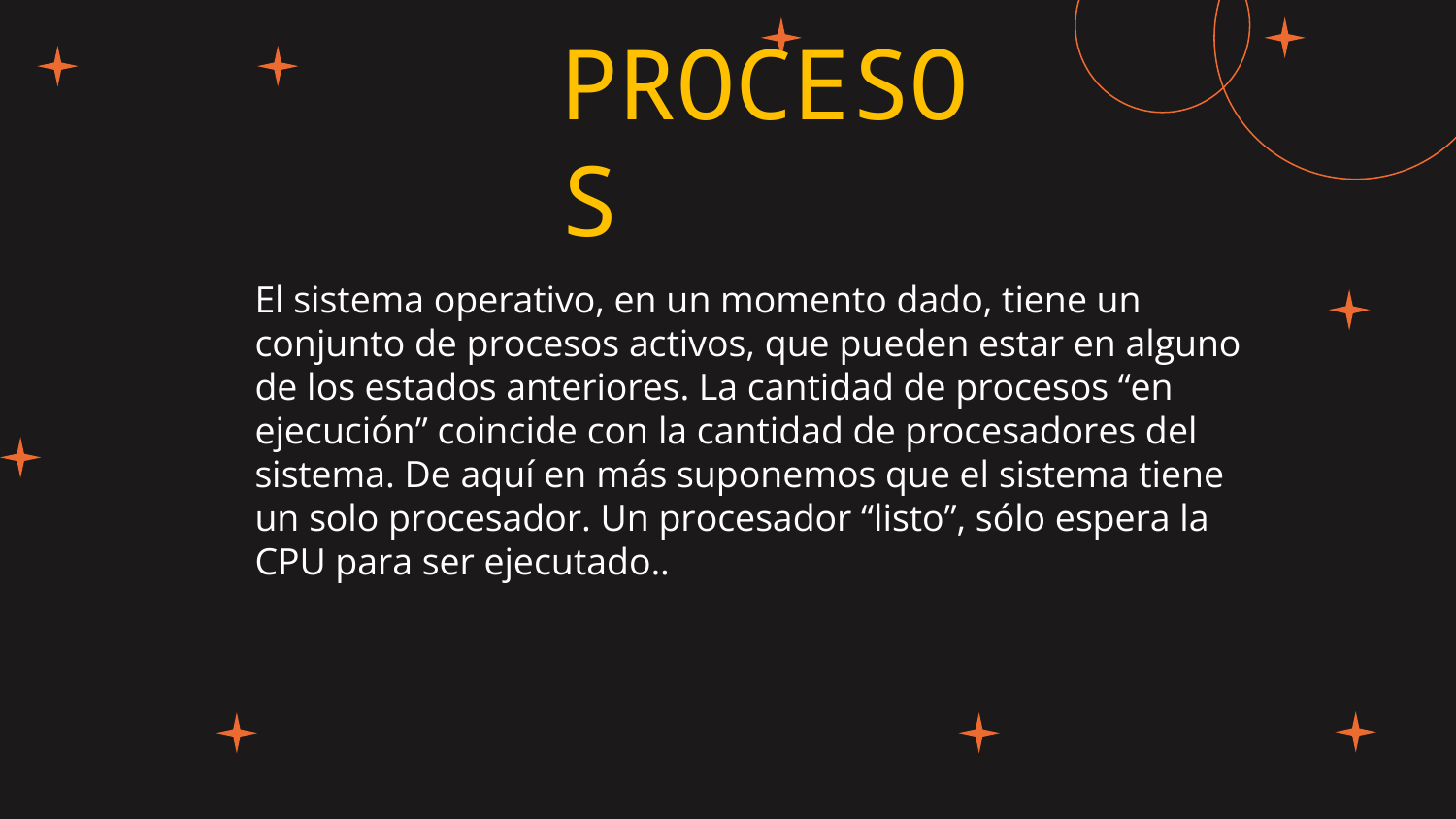

PROCESOS
El sistema operativo, en un momento dado, tiene un conjunto de procesos activos, que pueden estar en alguno de los estados anteriores. La cantidad de procesos “en ejecución” coincide con la cantidad de procesadores del sistema. De aquí en más suponemos que el sistema tiene un solo procesador. Un procesador “listo”, sólo espera la CPU para ser ejecutado..